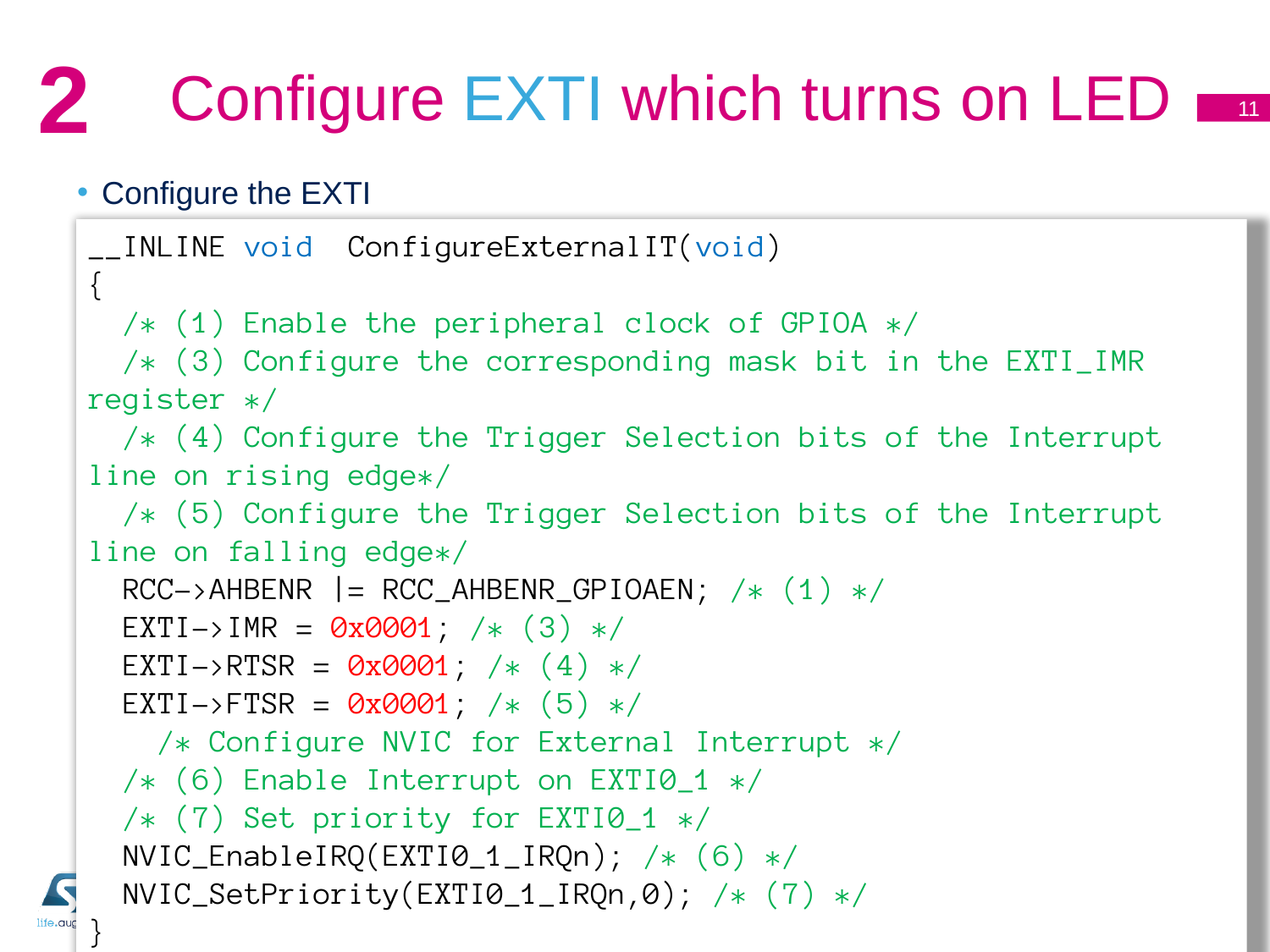

# Configure EXTI which turns on LED
2
11
Configure the EXTI

__INLINE void  ConfigureExternalIT(void)
{
  /* (1) Enable the peripheral clock of GPIOA */
  /* (3) Configure the corresponding mask bit in the EXTI_IMR register */
  /* (4) Configure the Trigger Selection bits of the Interrupt line on rising edge*/
  /* (5) Configure the Trigger Selection bits of the Interrupt line on falling edge*/
  RCC->AHBENR |= RCC_AHBENR_GPIOAEN; /* (1) */
  EXTI->IMR = 0x0001; /* (3) */
  EXTI->RTSR = 0x0001; /* (4) */
  EXTI->FTSR = 0x0001; /* (5) */
    /* Configure NVIC for External Interrupt */
  /* (6) Enable Interrupt on EXTI0_1 */
  /* (7) Set priority for EXTI0_1 */
  NVIC_EnableIRQ(EXTI0_1_IRQn); /* (6) */
  NVIC_SetPriority(EXTI0_1_IRQn,0); /* (7) */
}